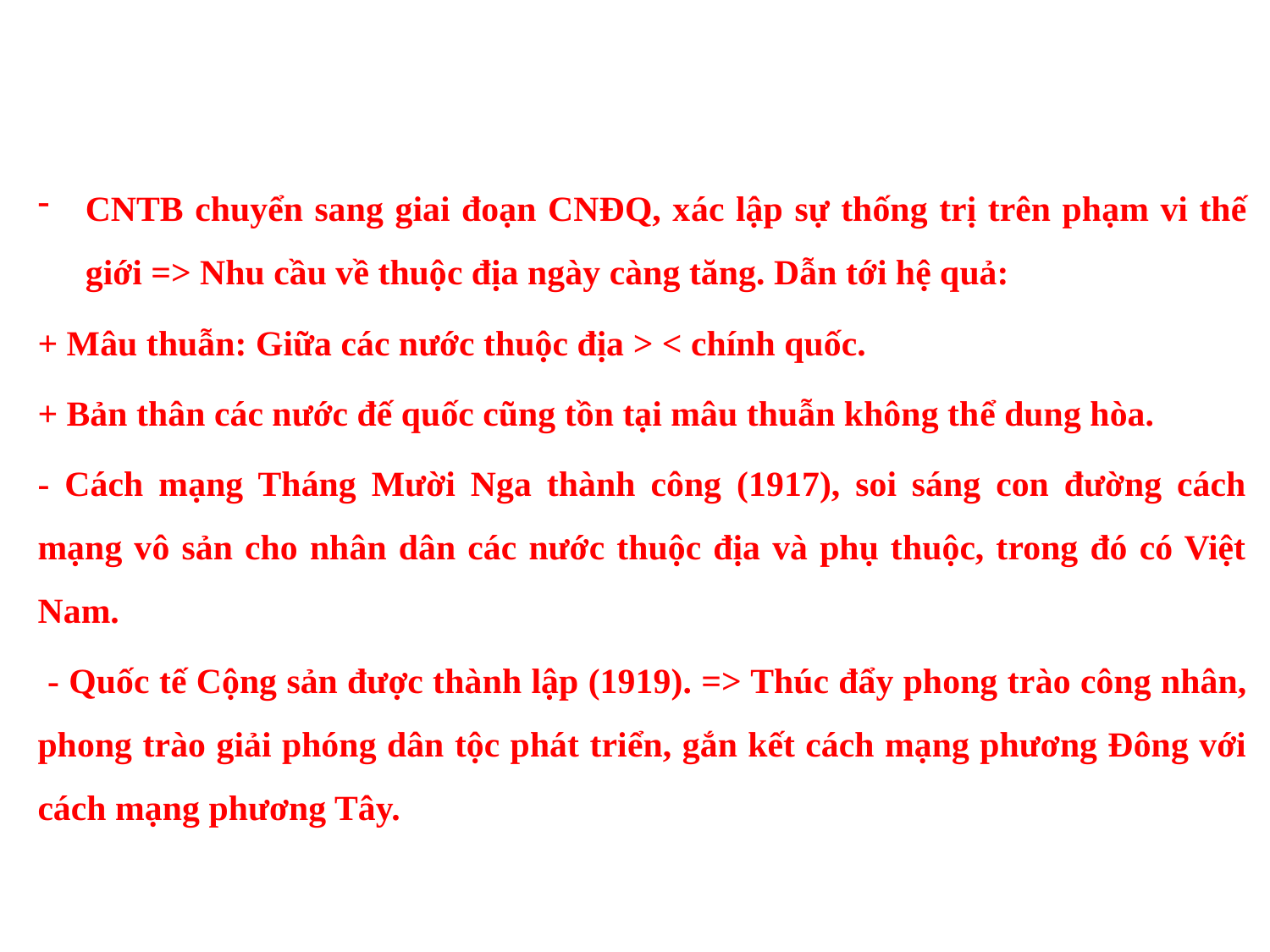

CNTB chuyển sang giai đoạn CNĐQ, xác lập sự thống trị trên phạm vi thế giới => Nhu cầu về thuộc địa ngày càng tăng. Dẫn tới hệ quả:
+ Mâu thuẫn: Giữa các nước thuộc địa > < chính quốc.
+ Bản thân các nước đế quốc cũng tồn tại mâu thuẫn không thể dung hòa.
- Cách mạng Tháng Mười Nga thành công (1917), soi sáng con đường cách mạng vô sản cho nhân dân các nước thuộc địa và phụ thuộc, trong đó có Việt Nam.
 - Quốc tế Cộng sản được thành lập (1919). => Thúc đẩy phong trào công nhân, phong trào giải phóng dân tộc phát triển, gắn kết cách mạng phương Đông với cách mạng phương Tây.